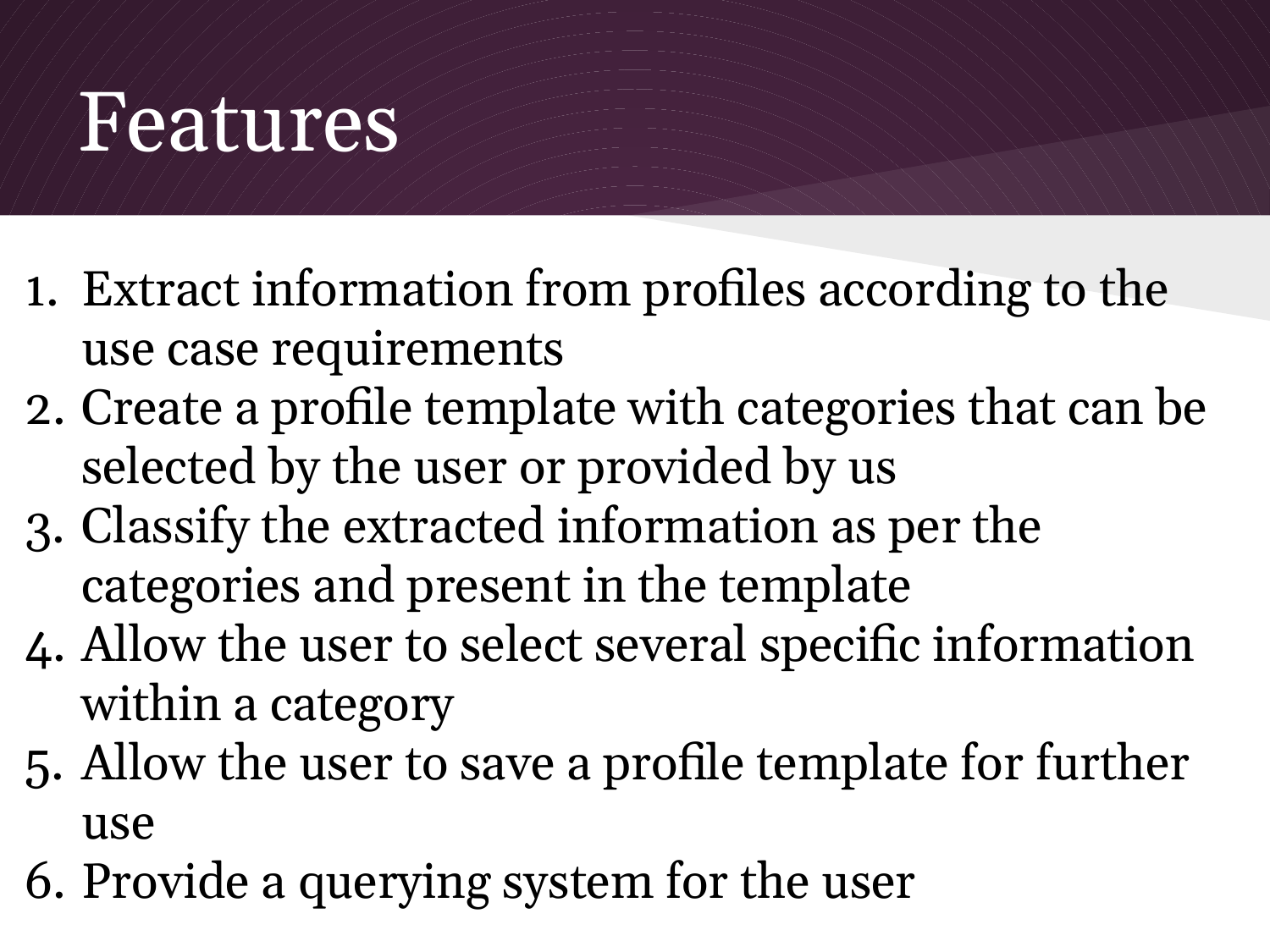

# Features
Extract information from profiles according to the use case requirements
Create a profile template with categories that can be selected by the user or provided by us
Classify the extracted information as per the categories and present in the template
Allow the user to select several specific information within a category
Allow the user to save a profile template for further use
Provide a querying system for the user